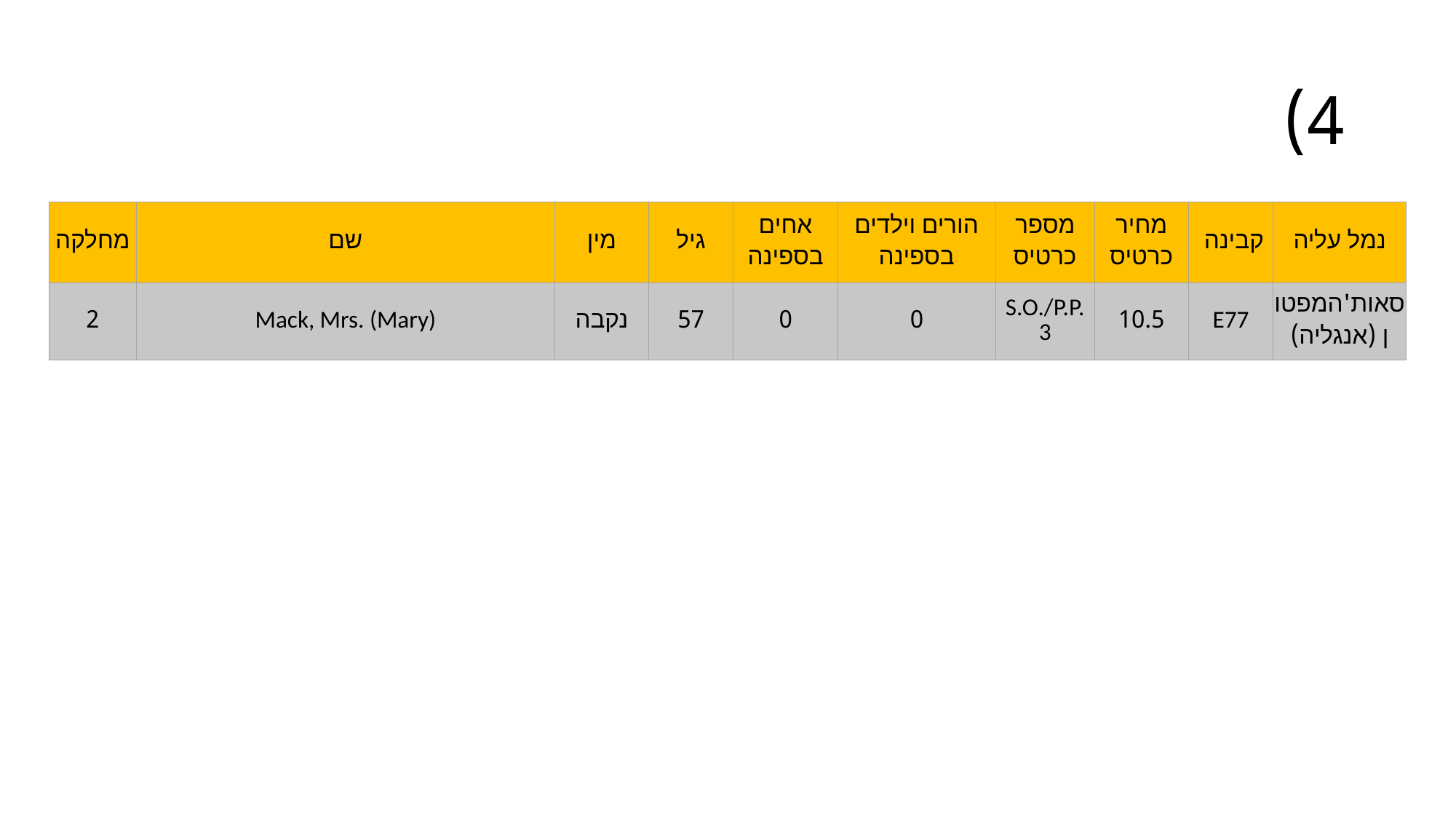

# 4)
| מחלקה | שם | מין | גיל | אחים בספינה | הורים וילדים בספינה | מספר כרטיס | מחיר כרטיס | קבינה | נמל עליה |
| --- | --- | --- | --- | --- | --- | --- | --- | --- | --- |
| 2 | Mack, Mrs. (Mary) | נקבה | 57 | 0 | 0 | S.O./P.P. 3 | 10.5 | E77 | סאות'המפטון (אנגליה) |